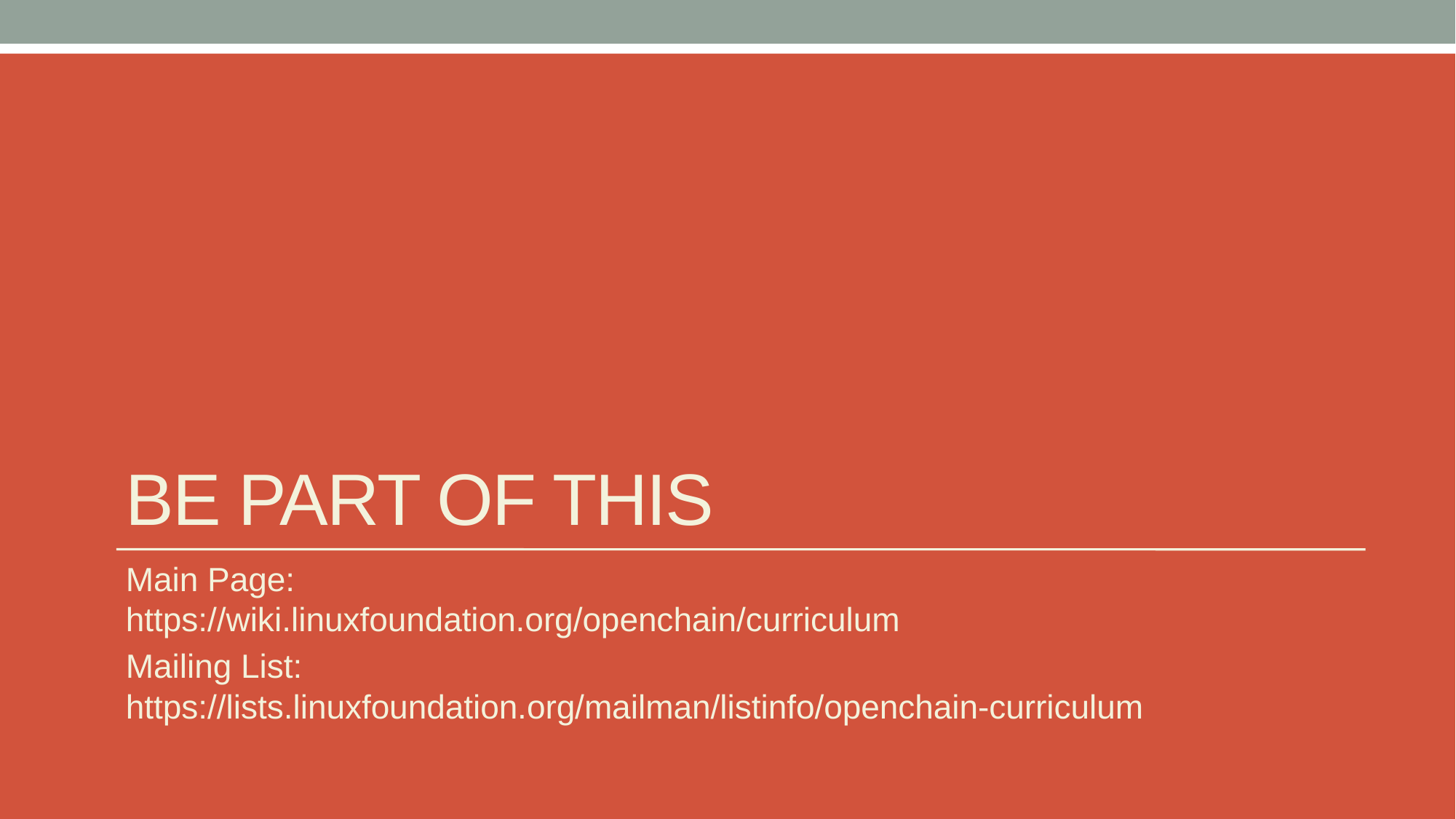

# Be part of This
Main Page:
https://wiki.linuxfoundation.org/openchain/curriculum
Mailing List:
https://lists.linuxfoundation.org/mailman/listinfo/openchain-curriculum